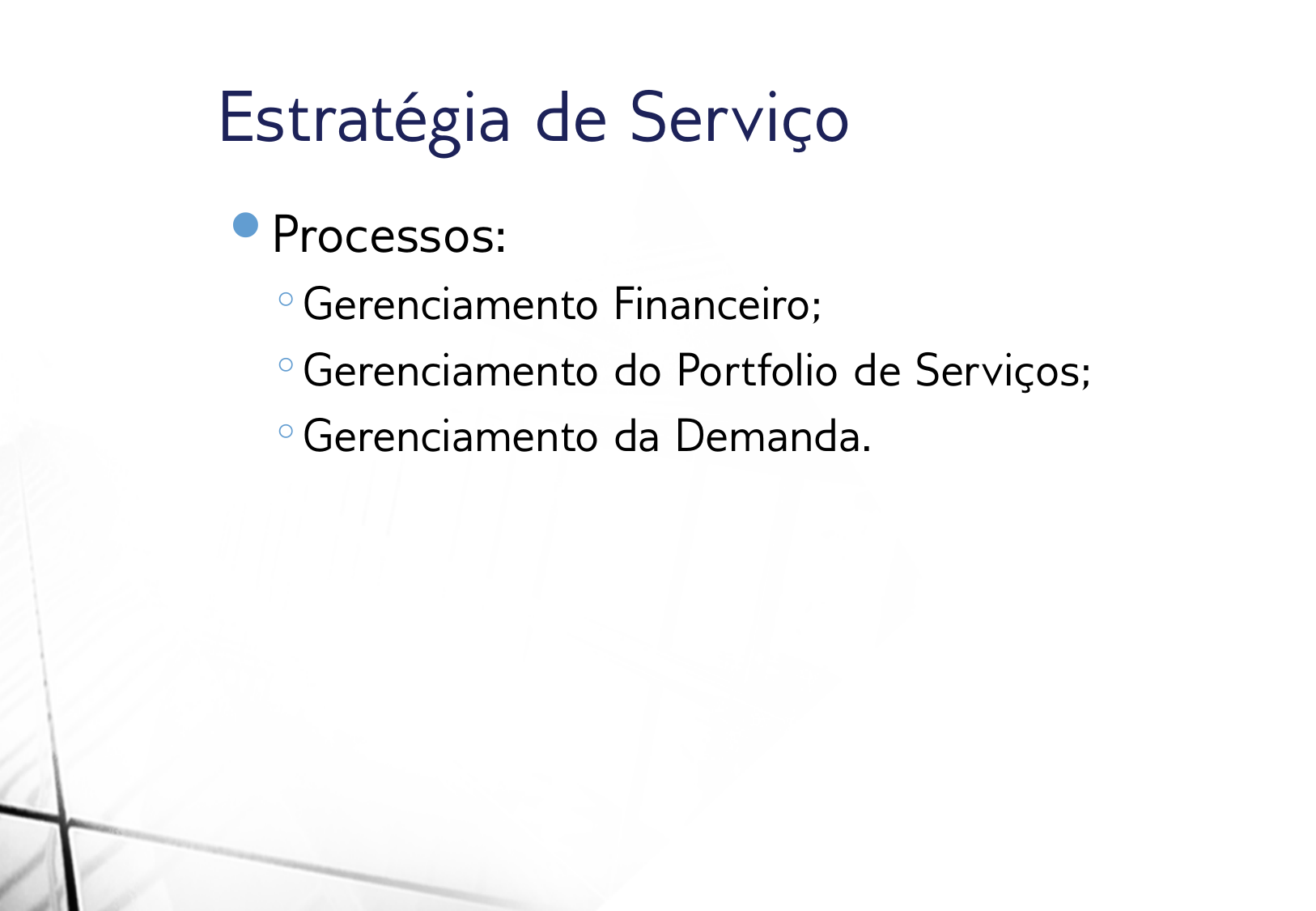

Estratégia de Serviço
Processos:
Gerenciamento Financeiro;
Gerenciamento do Portfolio de Serviços;
Gerenciamento da Demanda.